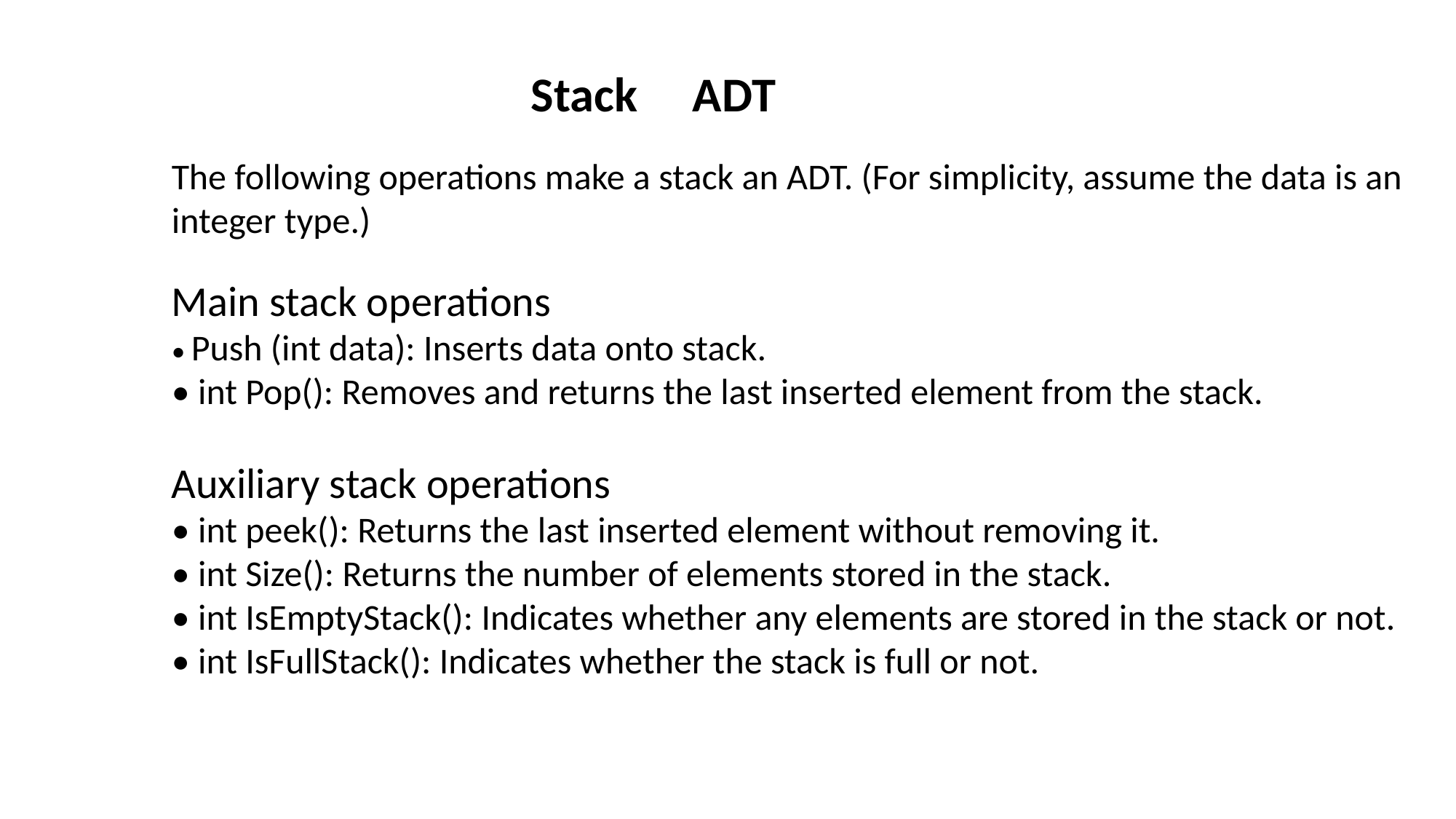

Stack     ADT
The following operations make a stack an ADT. (For simplicity, assume the data is an integer type.)

Main stack operations
• Push (int data): Inserts data onto stack.
• int Pop(): Removes and returns the last inserted element from the stack.

Auxiliary stack operations
• int peek(): Returns the last inserted element without removing it.
• int Size(): Returns the number of elements stored in the stack.
• int IsEmptyStack(): Indicates whether any elements are stored in the stack or not.
• int IsFullStack(): Indicates whether the stack is full or not.